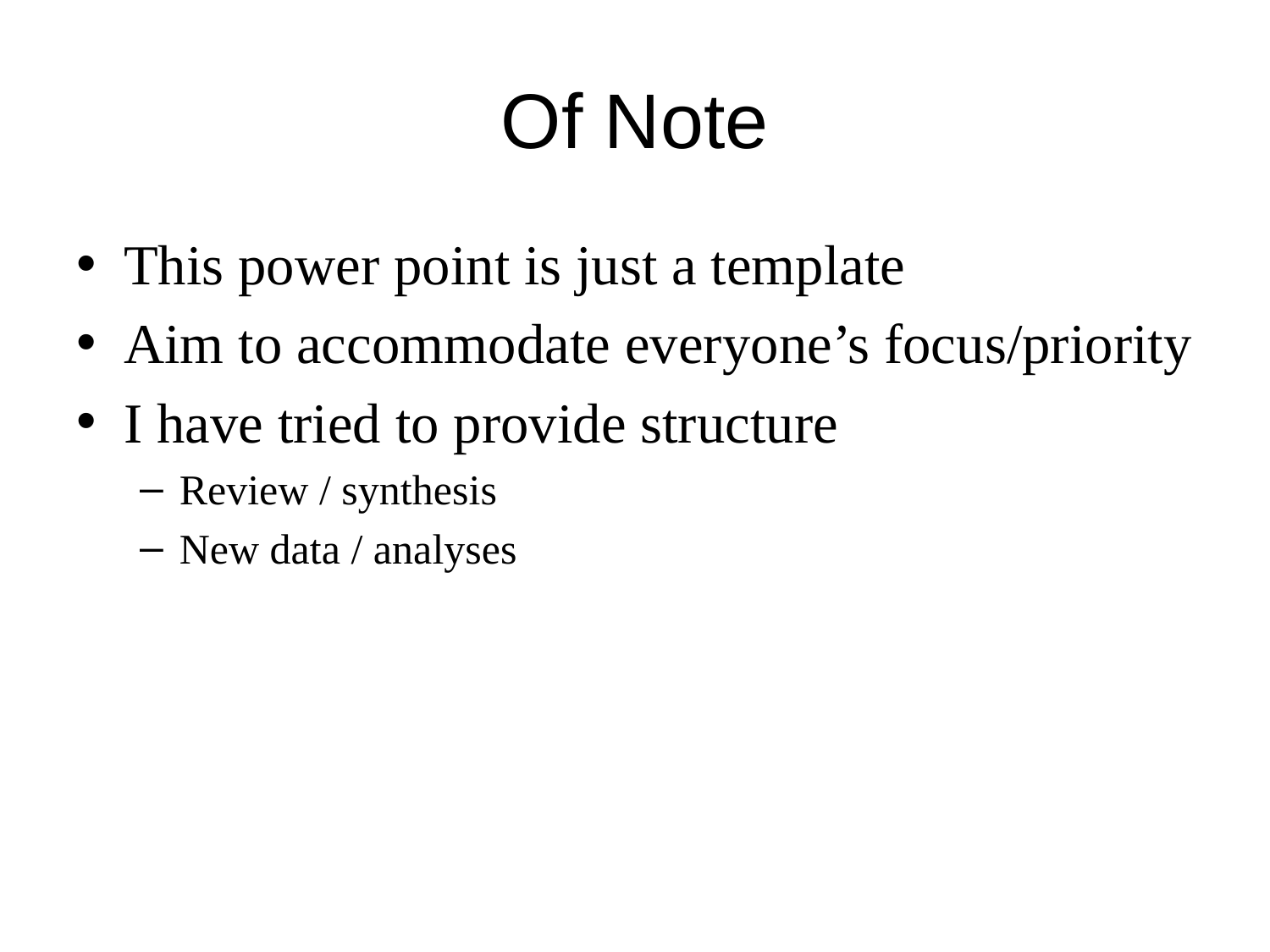

# Of Note
This power point is just a template
Aim to accommodate everyone’s focus/priority
I have tried to provide structure
Review / synthesis
New data / analyses